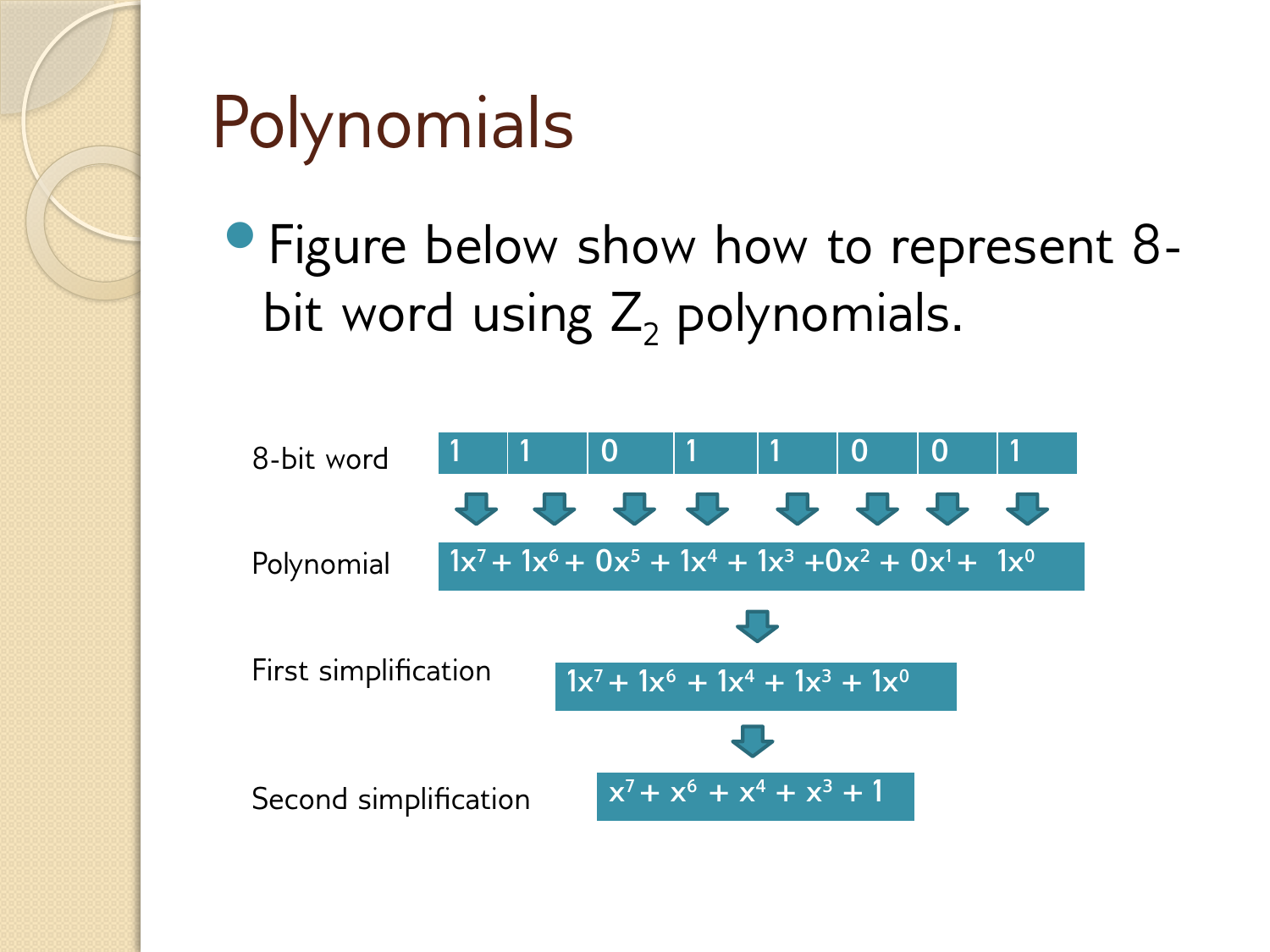

# Polynomials
Figure below show how to represent 8-bit word using Z2 polynomials.

8-bit word
| 1 | 1 | 0 | 1 | 1 | 0 | 0 | 1 |
| --- | --- | --- | --- | --- | --- | --- | --- |

Polynomial
| 1x7 + 1x6 + 0x5 + 1x4 + 1x3 +0x2 + 0x1 + 1x0 |
| --- |

First simplification

| 1x7 + 1x6 + 1x4 + 1x3 + 1x0 |
| --- |

Second simplification
| x7 + x6 + x4 + x3 + 1 |
| --- |